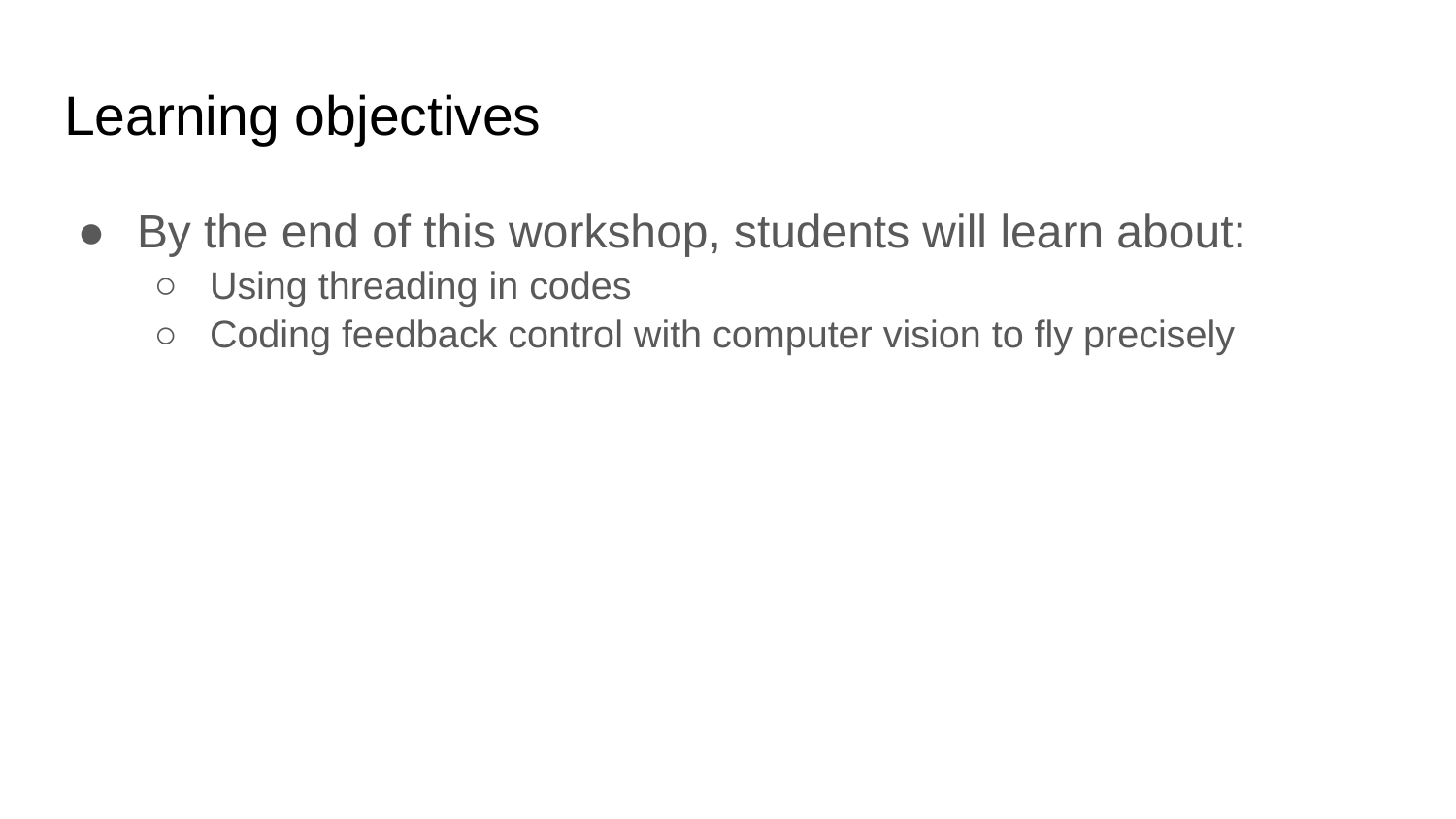

# Learning objectives
By the end of this workshop, students will learn about:
Using threading in codes
Coding feedback control with computer vision to fly precisely